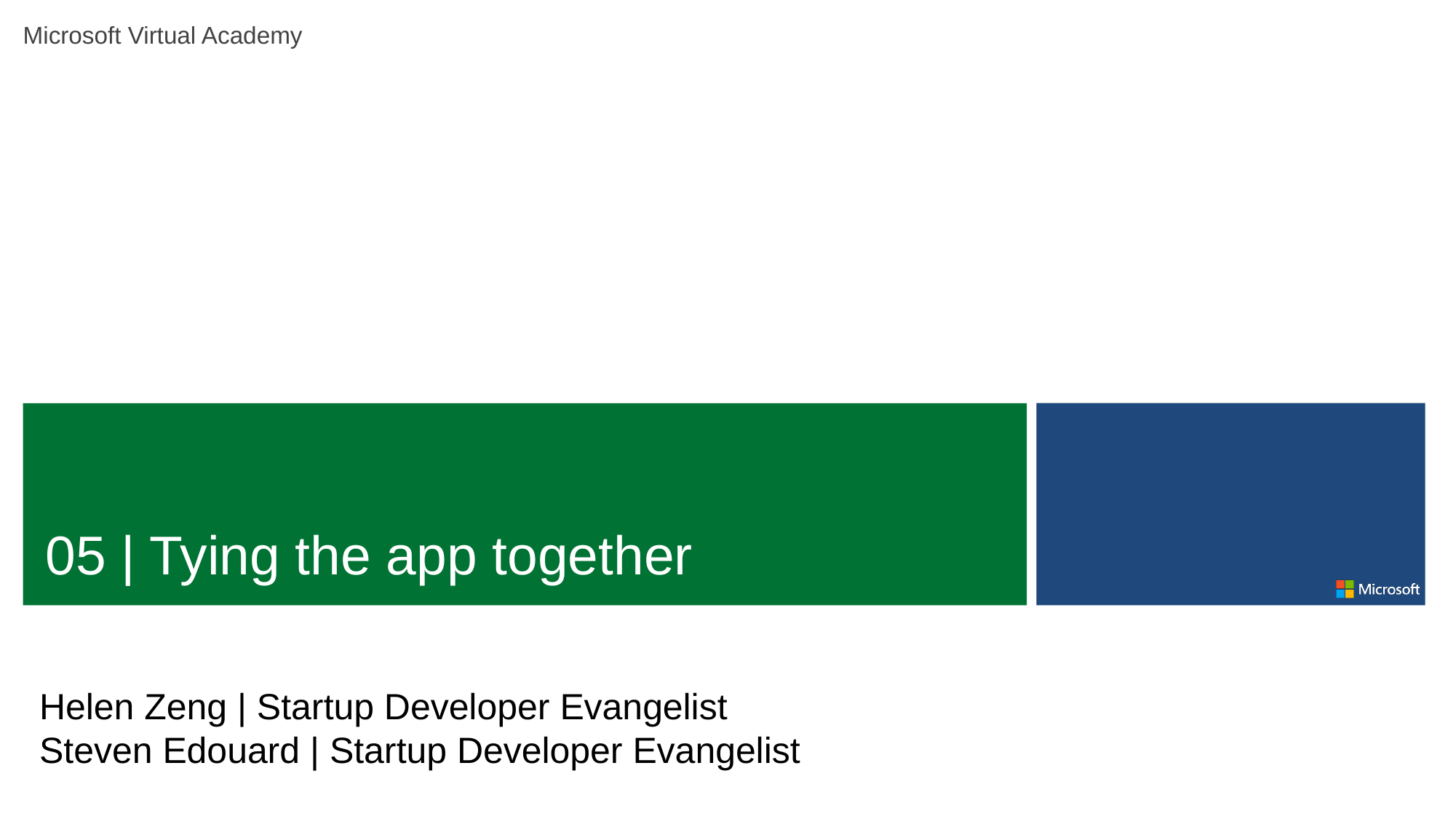

05 | Tying the app together
Helen Zeng | Startup Developer Evangelist
Steven Edouard | Startup Developer Evangelist